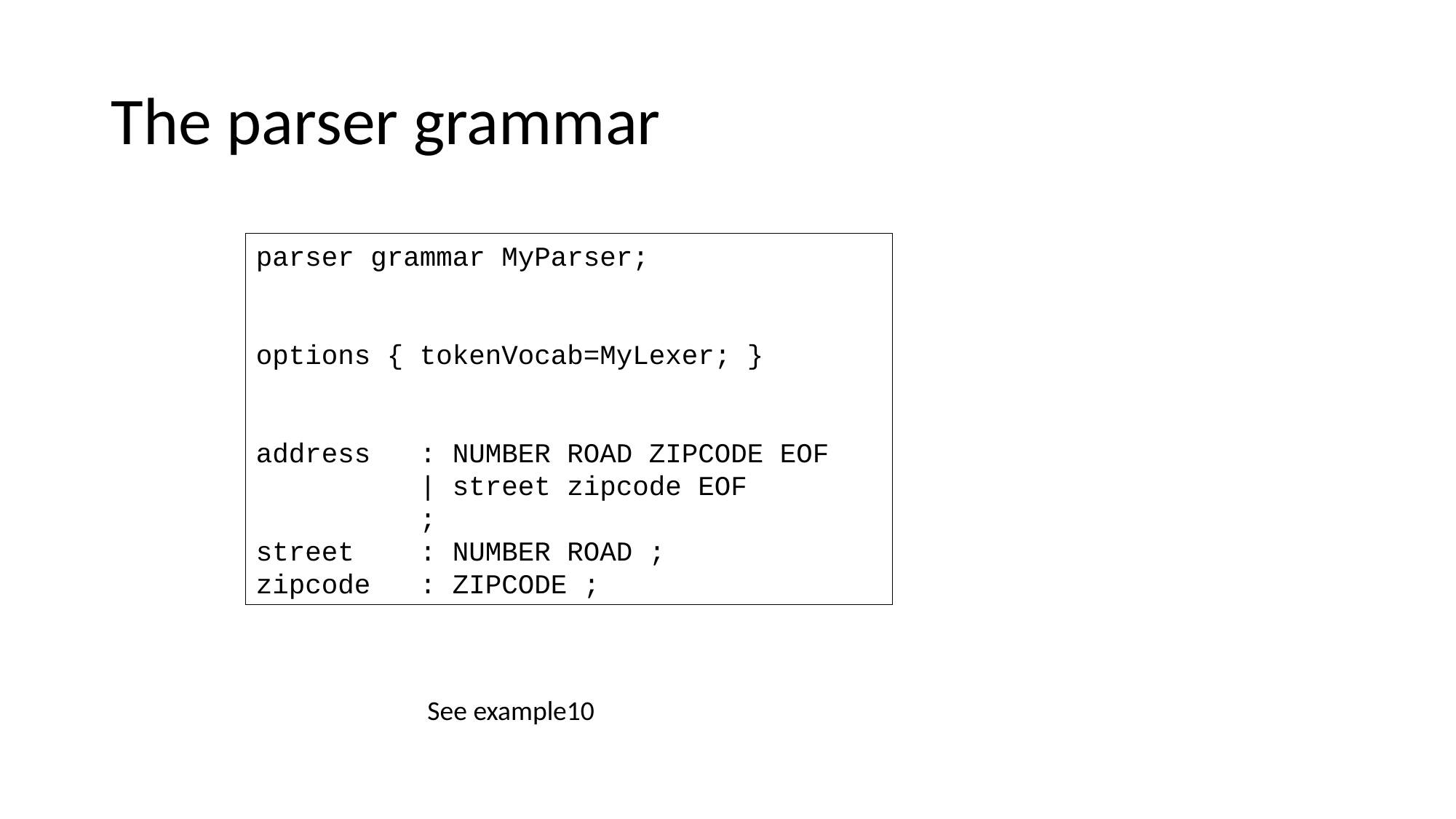

# The parser grammar
parser grammar MyParser;

options { tokenVocab=MyLexer; }

address   : NUMBER ROAD ZIPCODE EOF
          | street zipcode EOF
          ;
street    : NUMBER ROAD ;
zipcode   : ZIPCODE ;
See example10